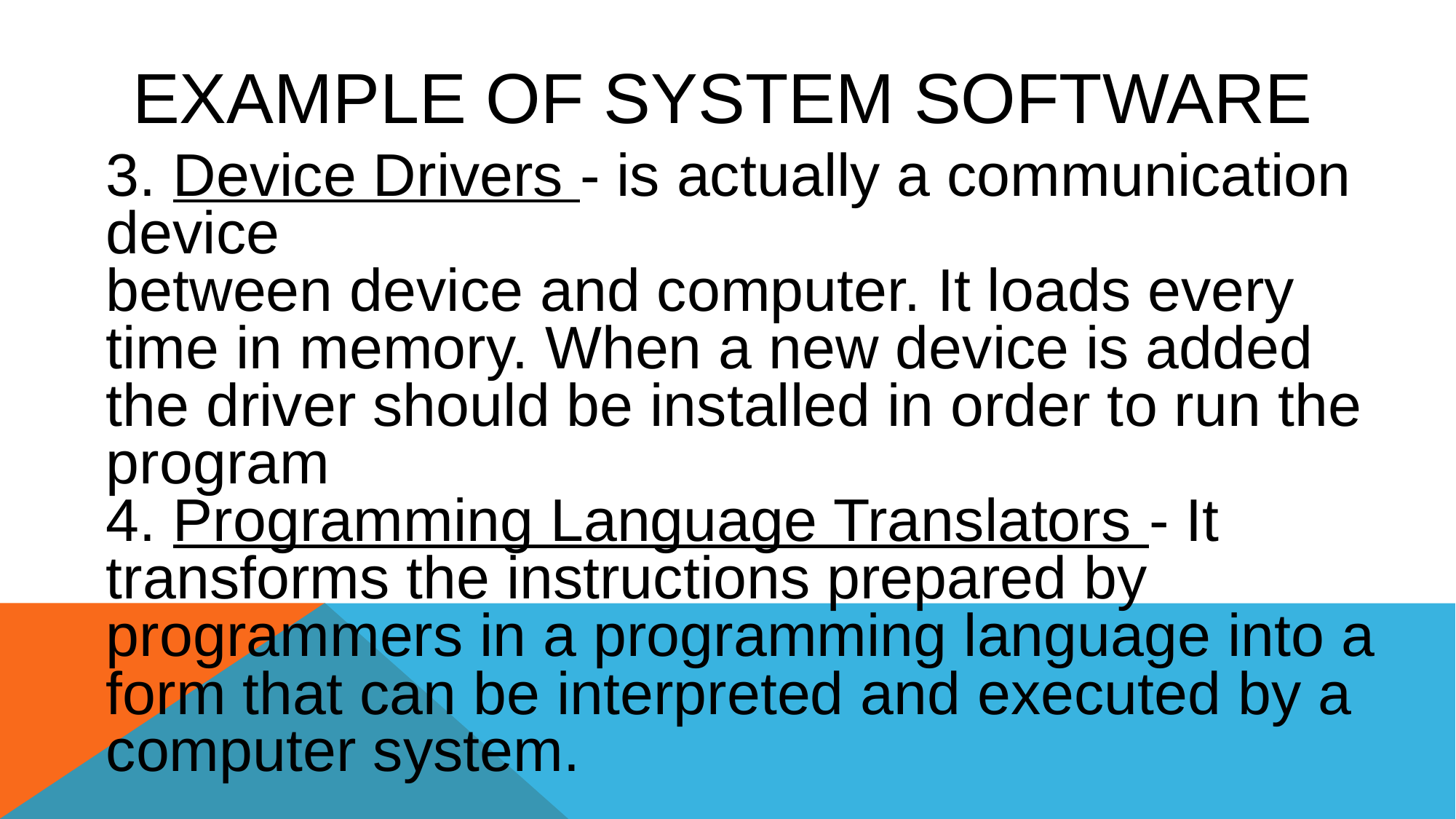

# Example of System Software
3. Device Drivers - is actually a communication device
between device and computer. It loads every time in memory. When a new device is added the driver should be installed in order to run the program
4. Programming Language Translators - It transforms the instructions prepared by programmers in a programming language into a form that can be interpreted and executed by a computer system.